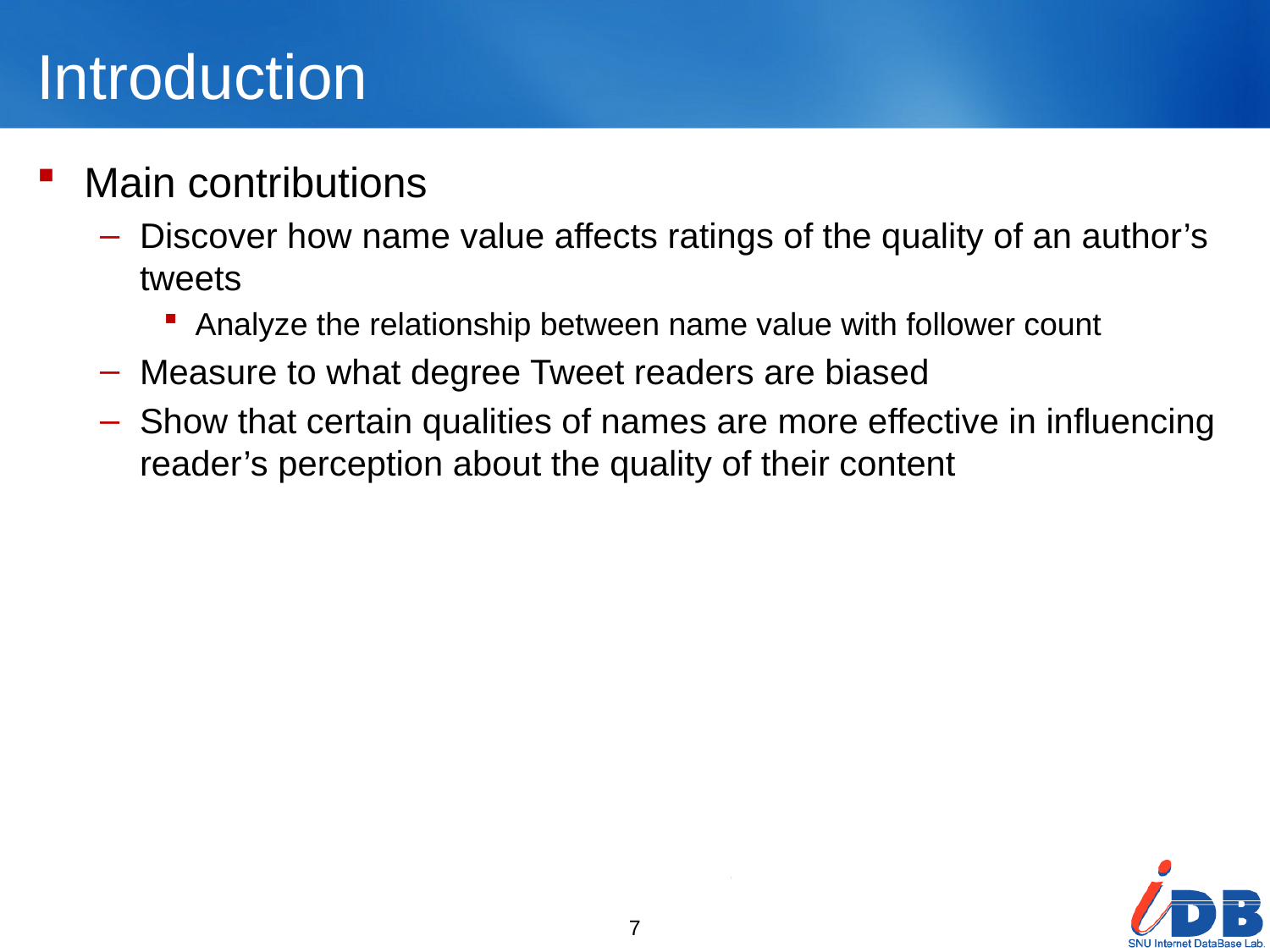

# Introduction
Main contributions
Discover how name value affects ratings of the quality of an author’s tweets
Analyze the relationship between name value with follower count
Measure to what degree Tweet readers are biased
Show that certain qualities of names are more effective in influencing reader’s perception about the quality of their content

7